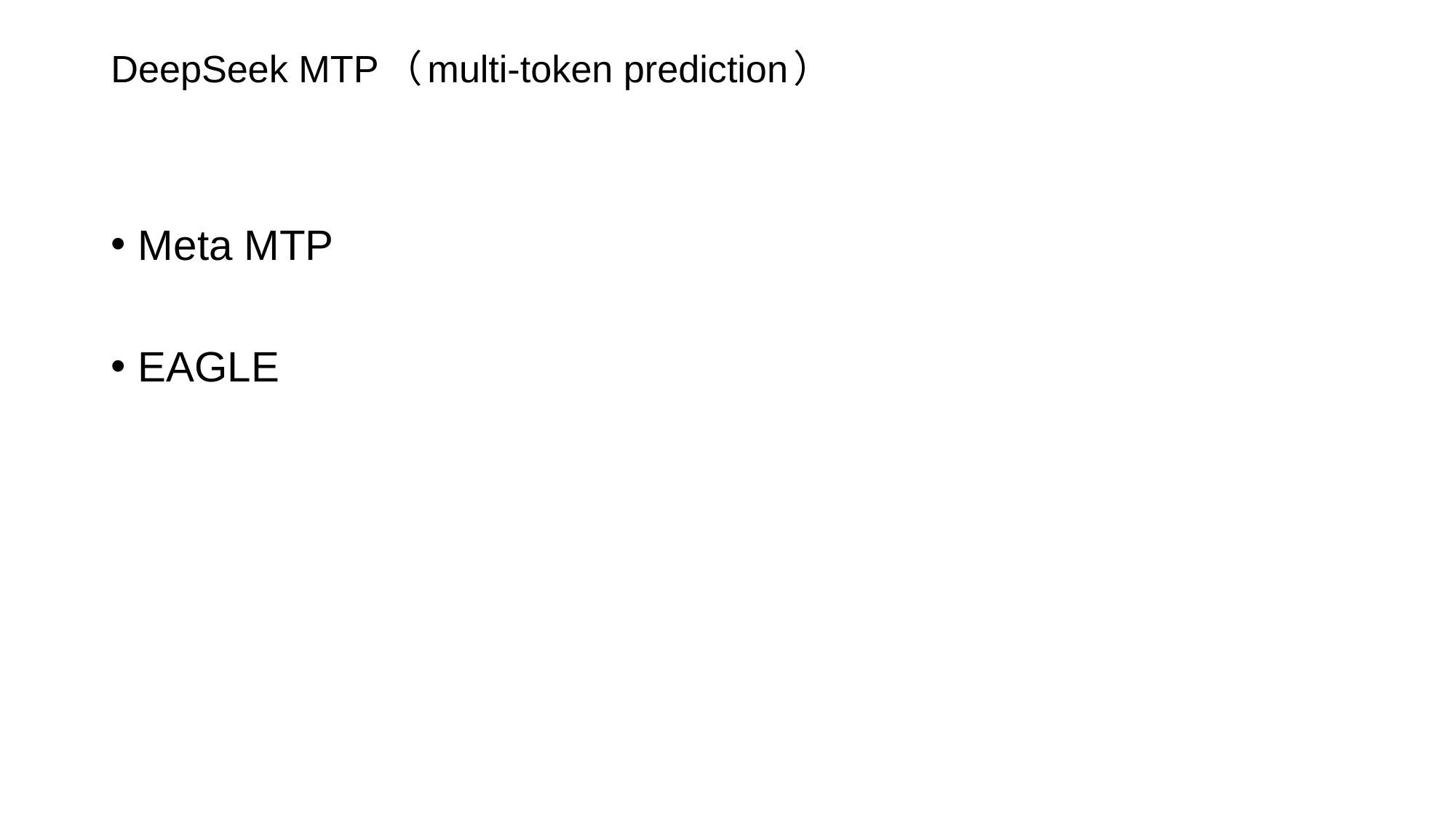

# DeepSeek MTP（multi-token prediction）
Meta MTP

EAGLE